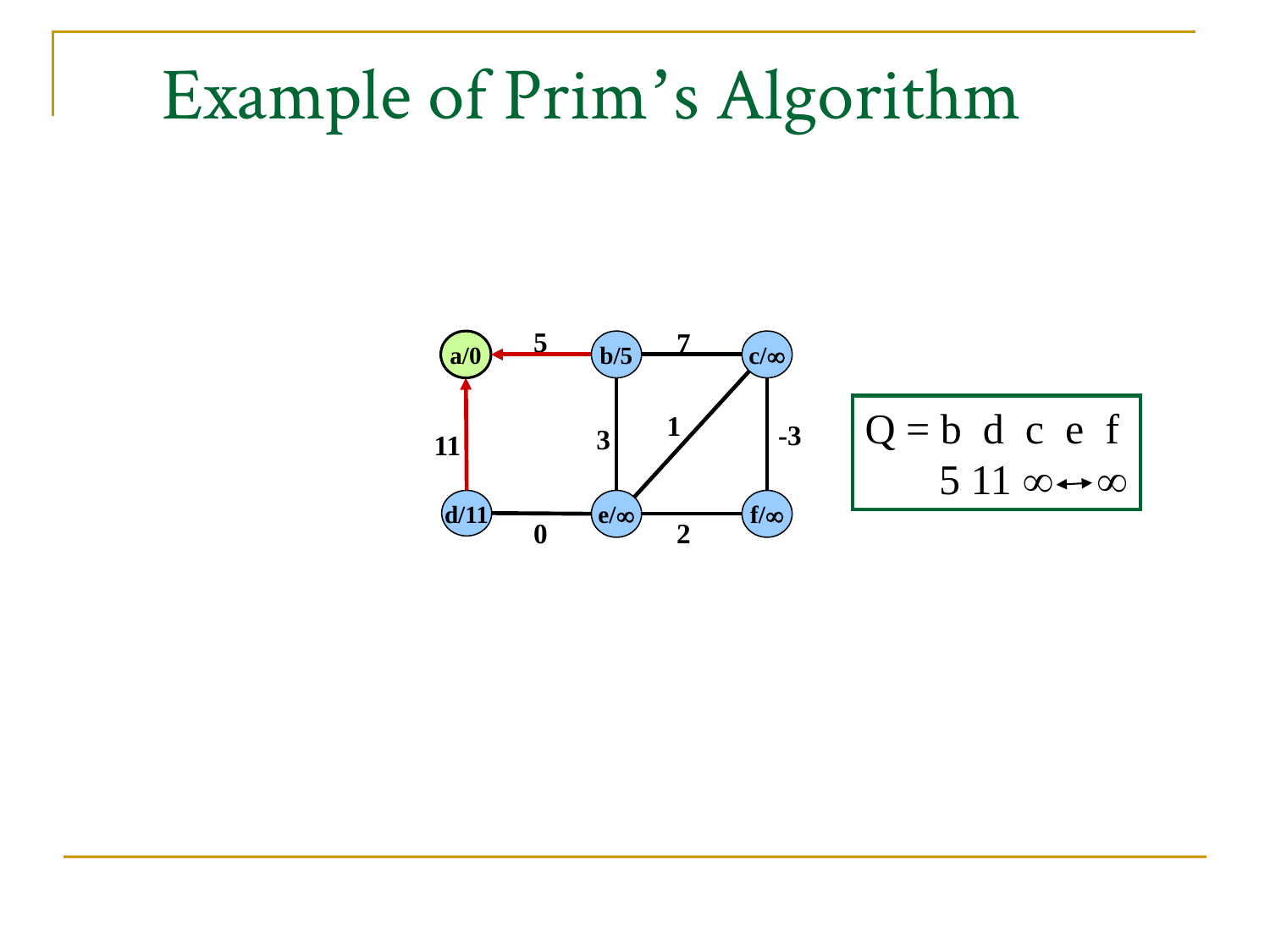

# Example of Prim’s Algorithm
5
7
a/0
b/5
c/∞
Q = b  d  c  e  f
       5 11 ∞    ∞
1
-3
3
11

d/11
e/∞
f/∞
0
2